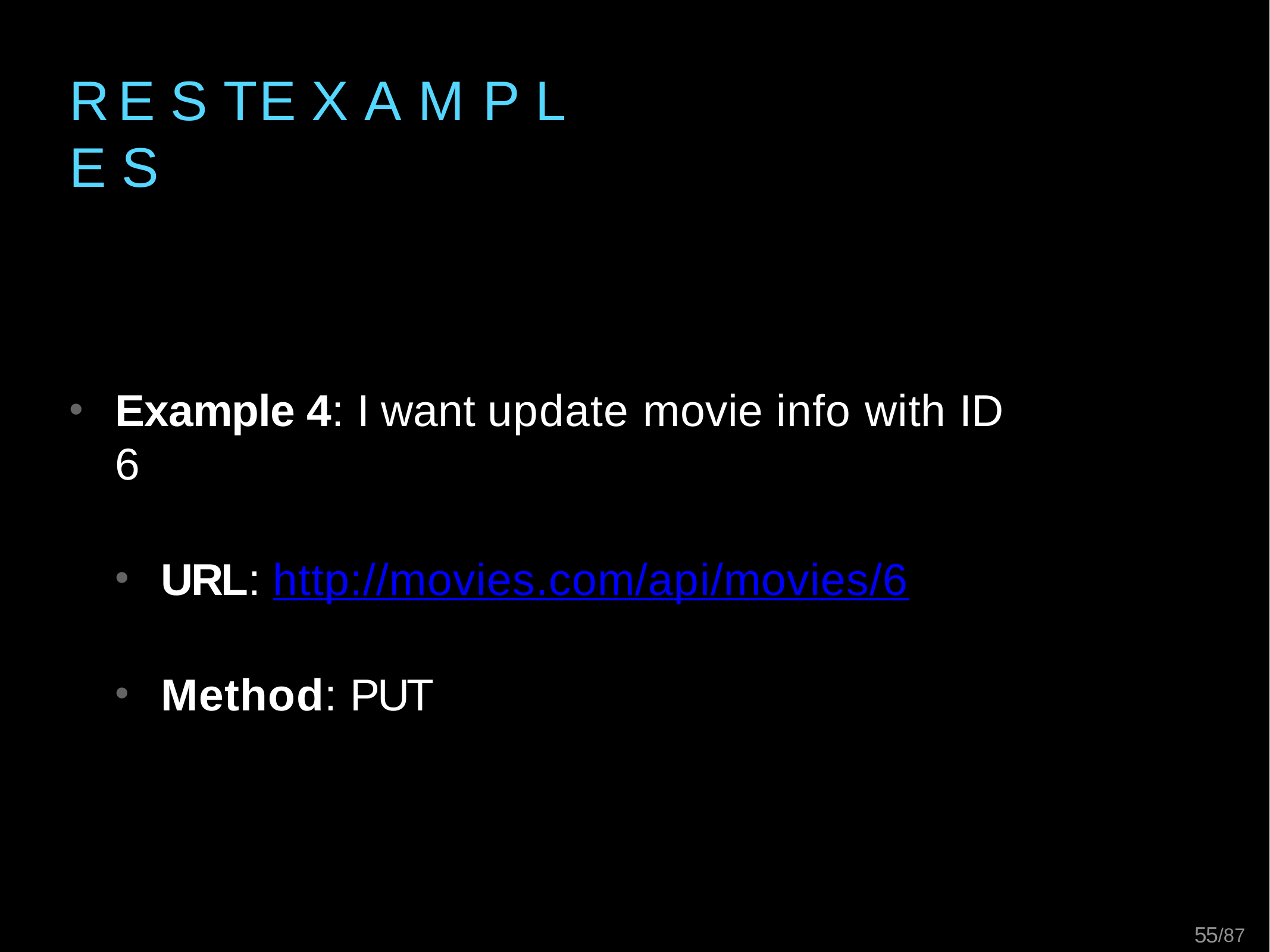

# R E S T	E X A M P L E S
Example 4: I want update movie info with ID 6

URL: http://movies.com/api/movies/6

Method: PUT
55/87